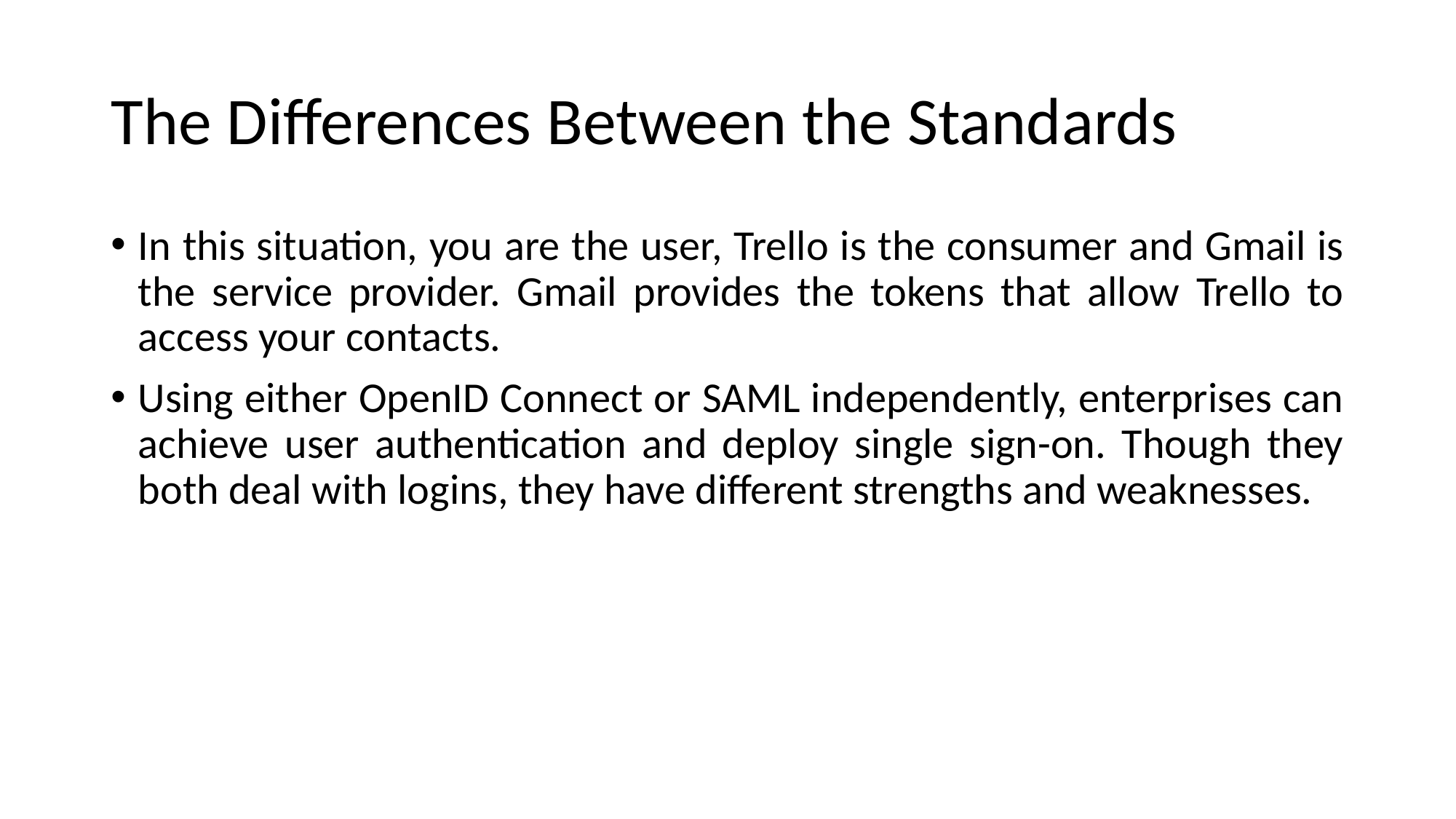

# The Differences Between the Standards
In this situation, you are the user, Trello is the consumer and Gmail is the service provider. Gmail provides the tokens that allow Trello to access your contacts.
Using either OpenID Connect or SAML independently, enterprises can achieve user authentication and deploy single sign-on. Though they both deal with logins, they have different strengths and weaknesses.